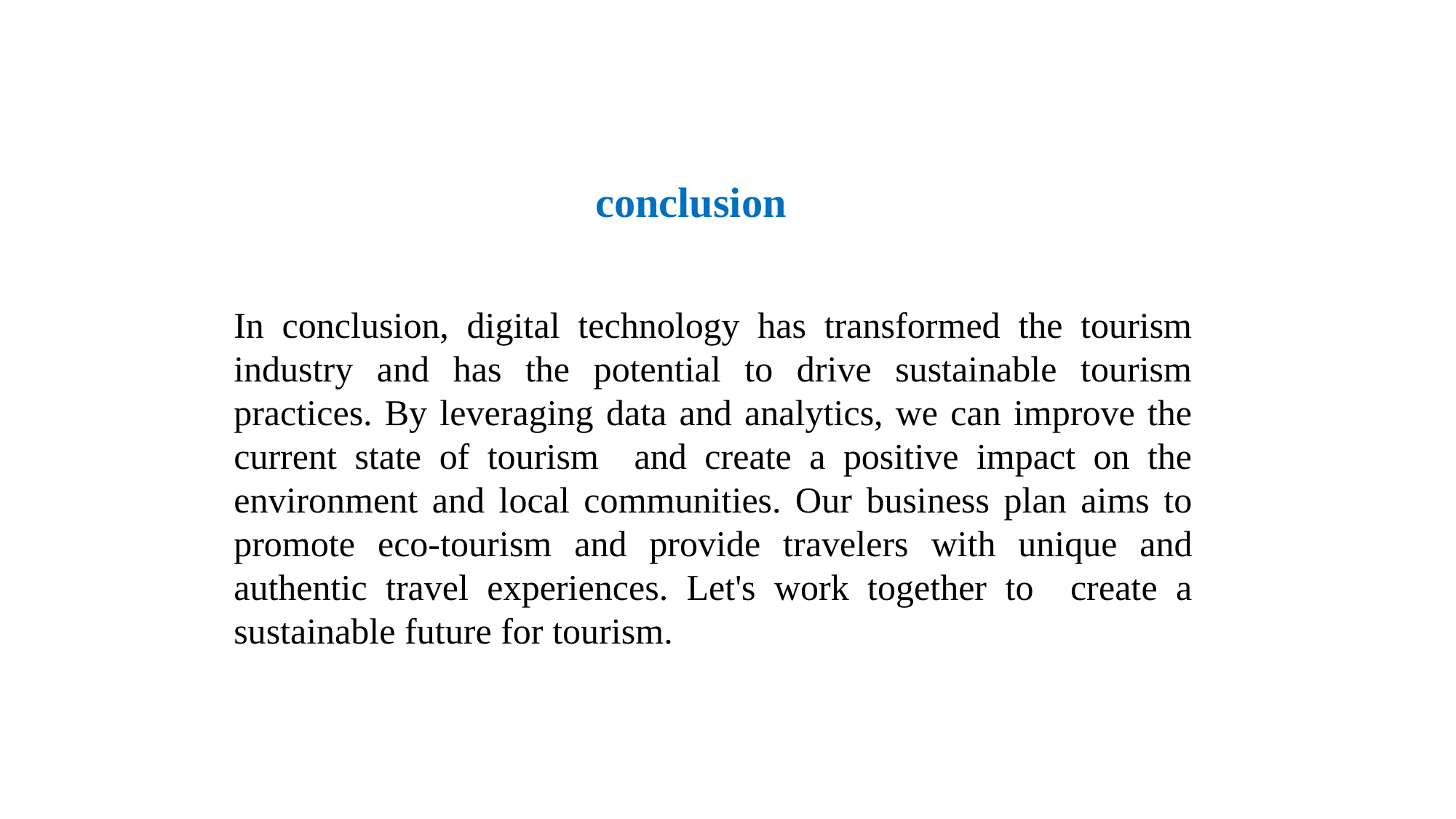

conclusion
In conclusion, digital technology has transformed the tourism industry and has the potential to drive sustainable tourism practices. By leveraging data and analytics, we can improve the current state of tourism  and create a positive impact on the environment and local communities. Our business plan aims to promote eco-tourism and provide travelers with unique and authentic travel experiences. Let's work together to  create a sustainable future for tourism.